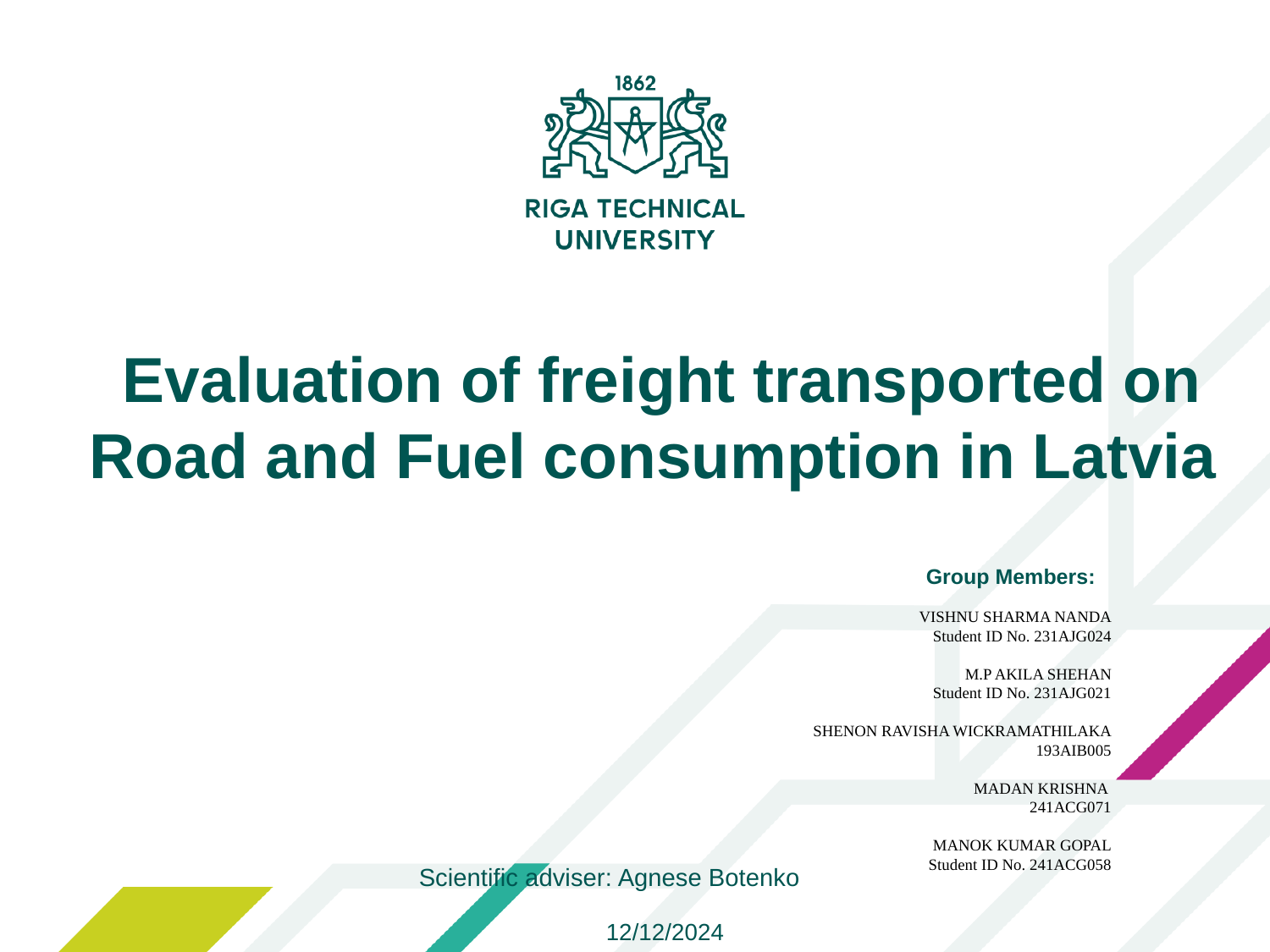

Evaluation of freight transported on Road and Fuel consumption in Latvia
Group Members:

VISHNU SHARMA NANDA
Student ID No. 231AJG024

M.P AKILA SHEHAN
Student ID No. 231AJG021

SHENON RAVISHA WICKRAMATHILAKA
193AIB005

MADAN KRISHNA
241ACG071

MANOK KUMAR GOPAL
Student ID No. 241ACG058
Scientific adviser: Agnese Botenko
12/12/2024